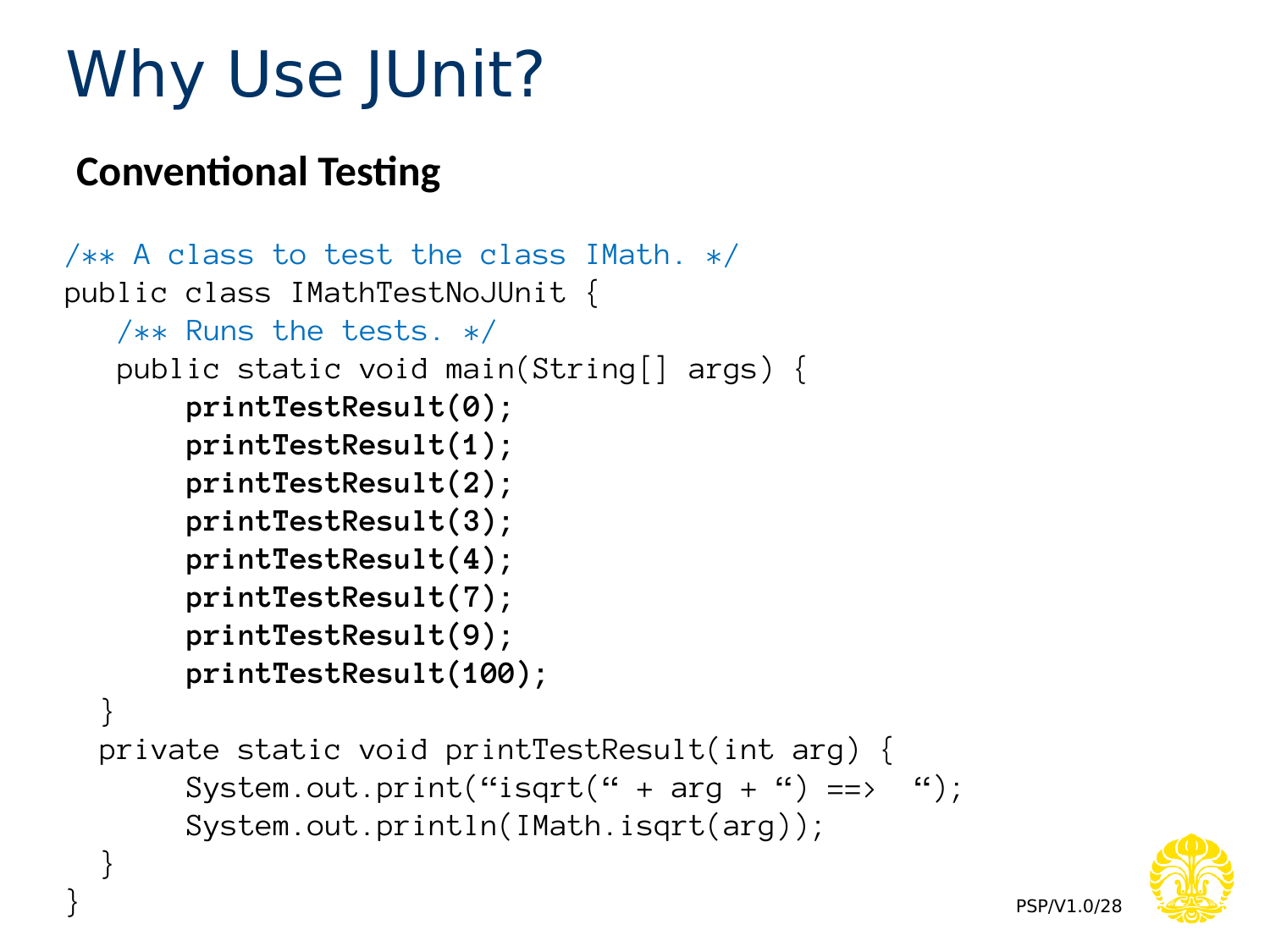

# Why Use JUnit?
Conventional Testing
/** A class to test the class IMath. */
public class IMathTestNoJUnit {
   /** Runs the tests. */
   public static void main(String[] args) {
       printTestResult(0);
       printTestResult(1);
       printTestResult(2);
       printTestResult(3);
       printTestResult(4);
       printTestResult(7);
       printTestResult(9);
       printTestResult(100);
  }
  private static void printTestResult(int arg) {
       System.out.print(“isqrt(“ + arg + “) ==>  “);
       System.out.println(IMath.isqrt(arg));
  }
}